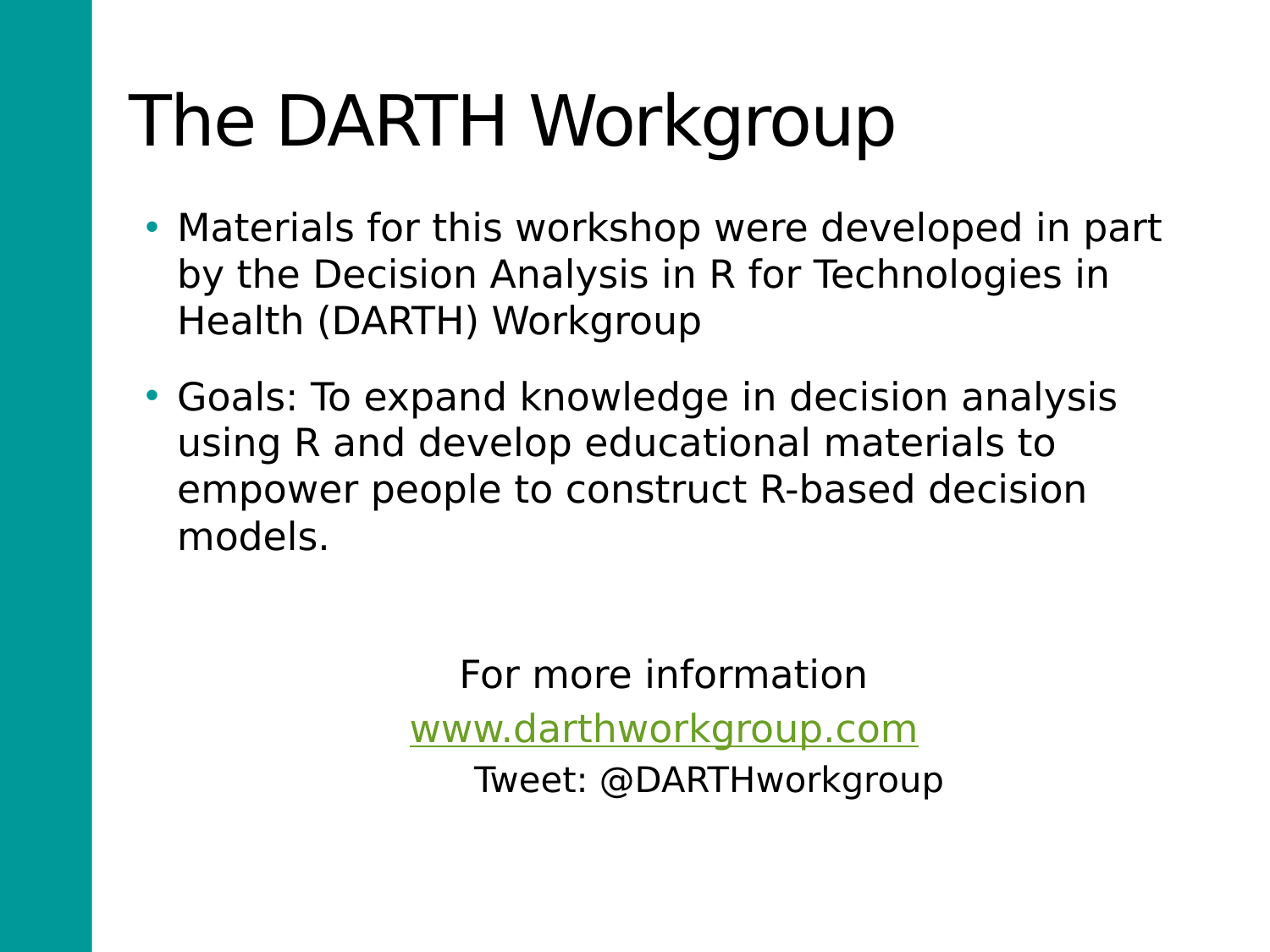

# The DARTH Workgroup
Materials for this workshop were developed in part by the Decision Analysis in R for Technologies in Health (DARTH) Workgroup
Goals: To expand knowledge in decision analysis using R and develop educational materials to empower people to construct R-based decision models.

For more information
www.darthworkgroup.com
		   Tweet: @DARTHworkgroup